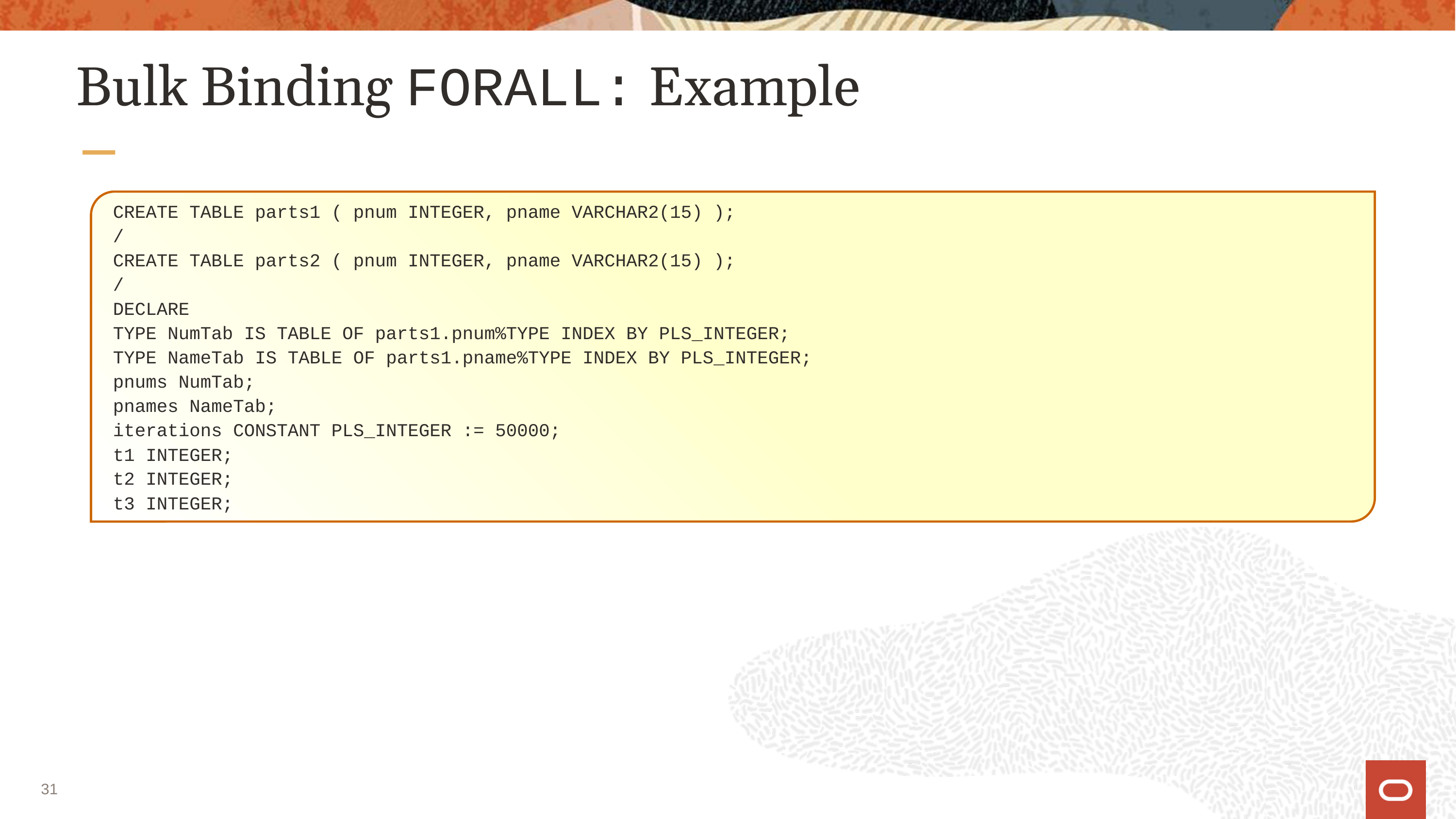

# Bulk Binding FORALL: Example
CREATE TABLE parts1 ( pnum INTEGER, pname VARCHAR2(15) );
/
CREATE TABLE parts2 ( pnum INTEGER, pname VARCHAR2(15) );
/
DECLARE
TYPE NumTab IS TABLE OF parts1.pnum%TYPE INDEX BY PLS_INTEGER;
TYPE NameTab IS TABLE OF parts1.pname%TYPE INDEX BY PLS_INTEGER;
pnums NumTab;
pnames NameTab;
iterations CONSTANT PLS_INTEGER := 50000;
t1 INTEGER;
t2 INTEGER;
t3 INTEGER;